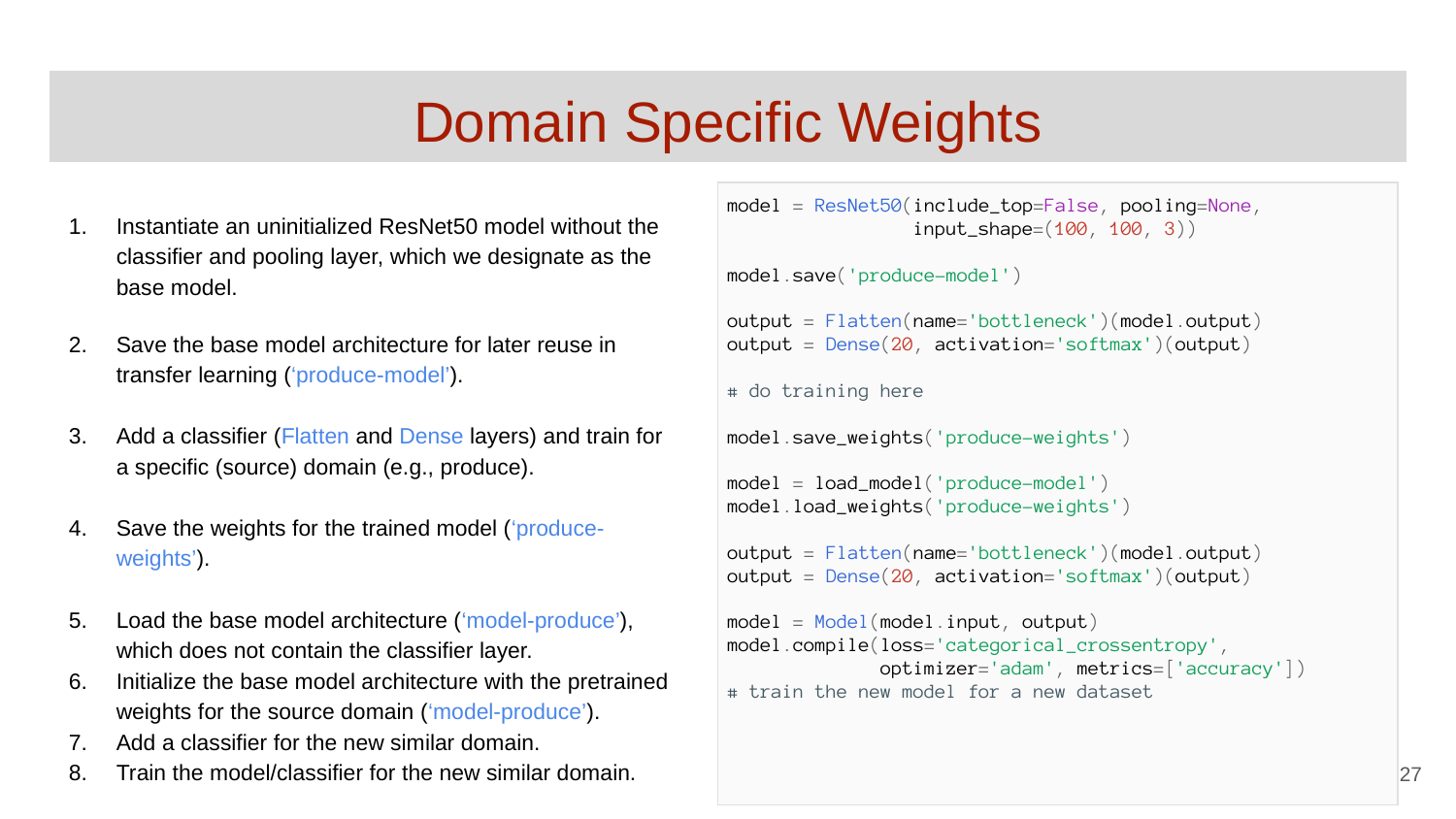

# Domain Specific Weights
| model = ResNet50(include\_top=False, pooling=None, input\_shape=(100, 100, 3)) model.save('produce-model') output = Flatten(name='bottleneck')(model.output) output = Dense(20, activation='softmax')(output) # do training here model.save\_weights('produce-weights') model = load\_model('produce-model') model.load\_weights('produce-weights') output = Flatten(name='bottleneck')(model.output) output = Dense(20, activation='softmax')(output) model = Model(model.input, output) model.compile(loss='categorical\_crossentropy', optimizer='adam', metrics=['accuracy'])  # train the new model for a new dataset |
| --- |
Instantiate an uninitialized ResNet50 model without the classifier and pooling layer, which we designate as the base model.
Save the base model architecture for later reuse in transfer learning (‘produce-model’).
Add a classifier (Flatten and Dense layers) and train for a specific (source) domain (e.g., produce).
Save the weights for the trained model (‘produce-weights’).
Load the base model architecture (‘model-produce’), which does not contain the classifier layer.
Initialize the base model architecture with the pretrained weights for the source domain (‘model-produce’).
Add a classifier for the new similar domain.
Train the model/classifier for the new similar domain.

27